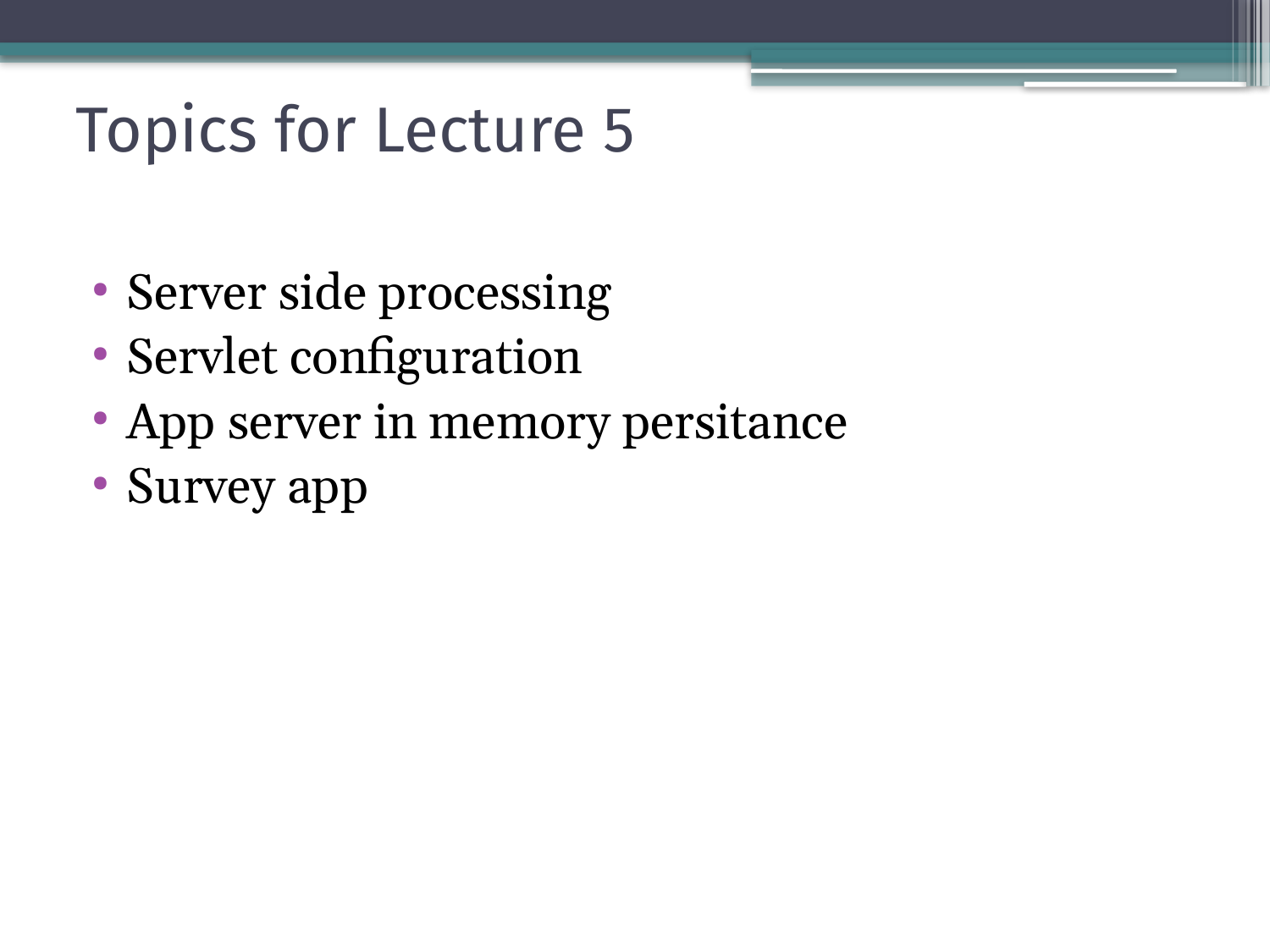

# Topics for Lecture 5
Server side processing
Servlet configuration
App server in memory persitance
Survey app